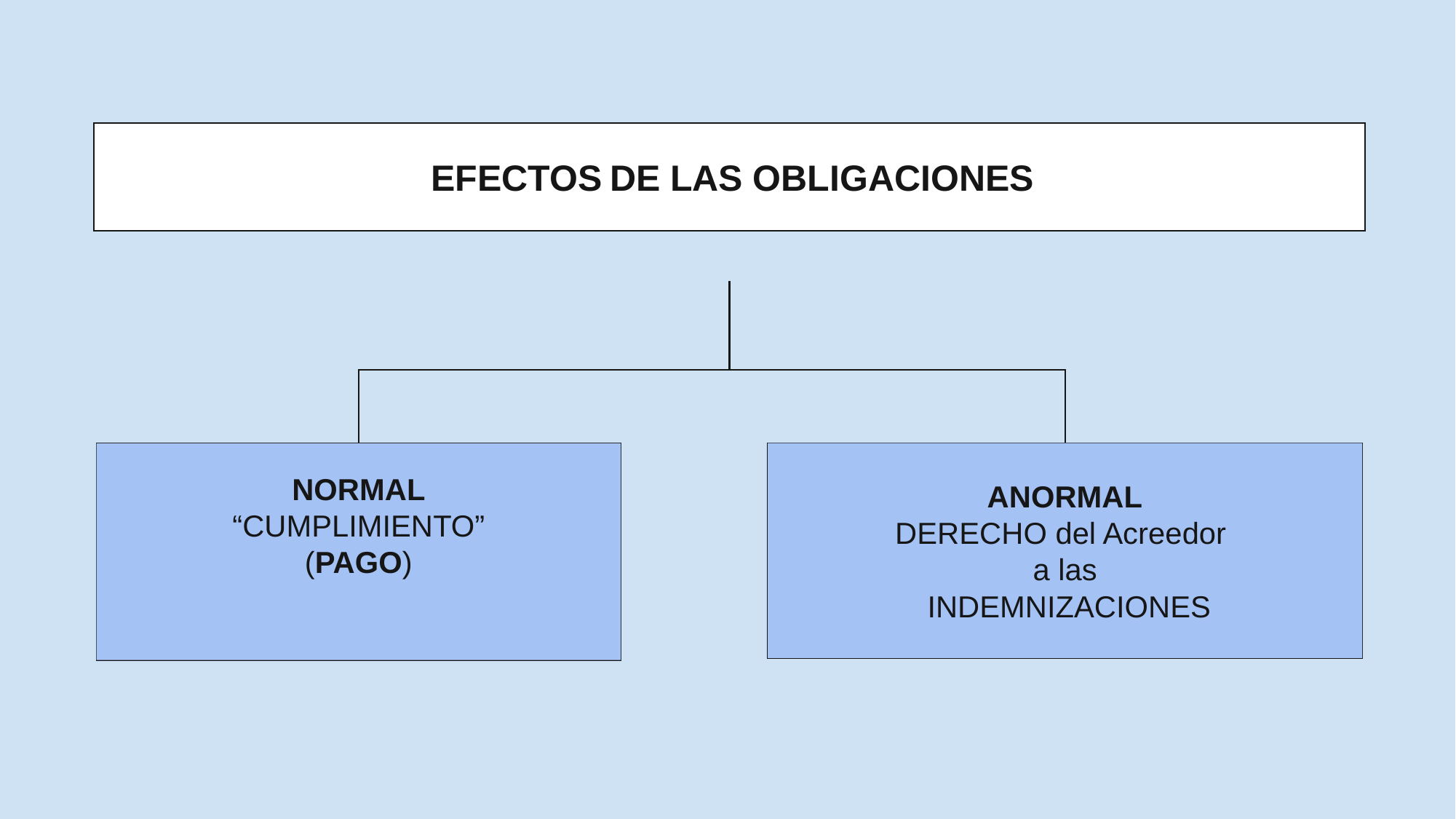

EFECTOS DE LAS OBLIGACIONES

NORMAL
“CUMPLIMIENTO”
(PAGO)

ANORMAL
DERECHO del Acreedor
a las
 INDEMNIZACIONES